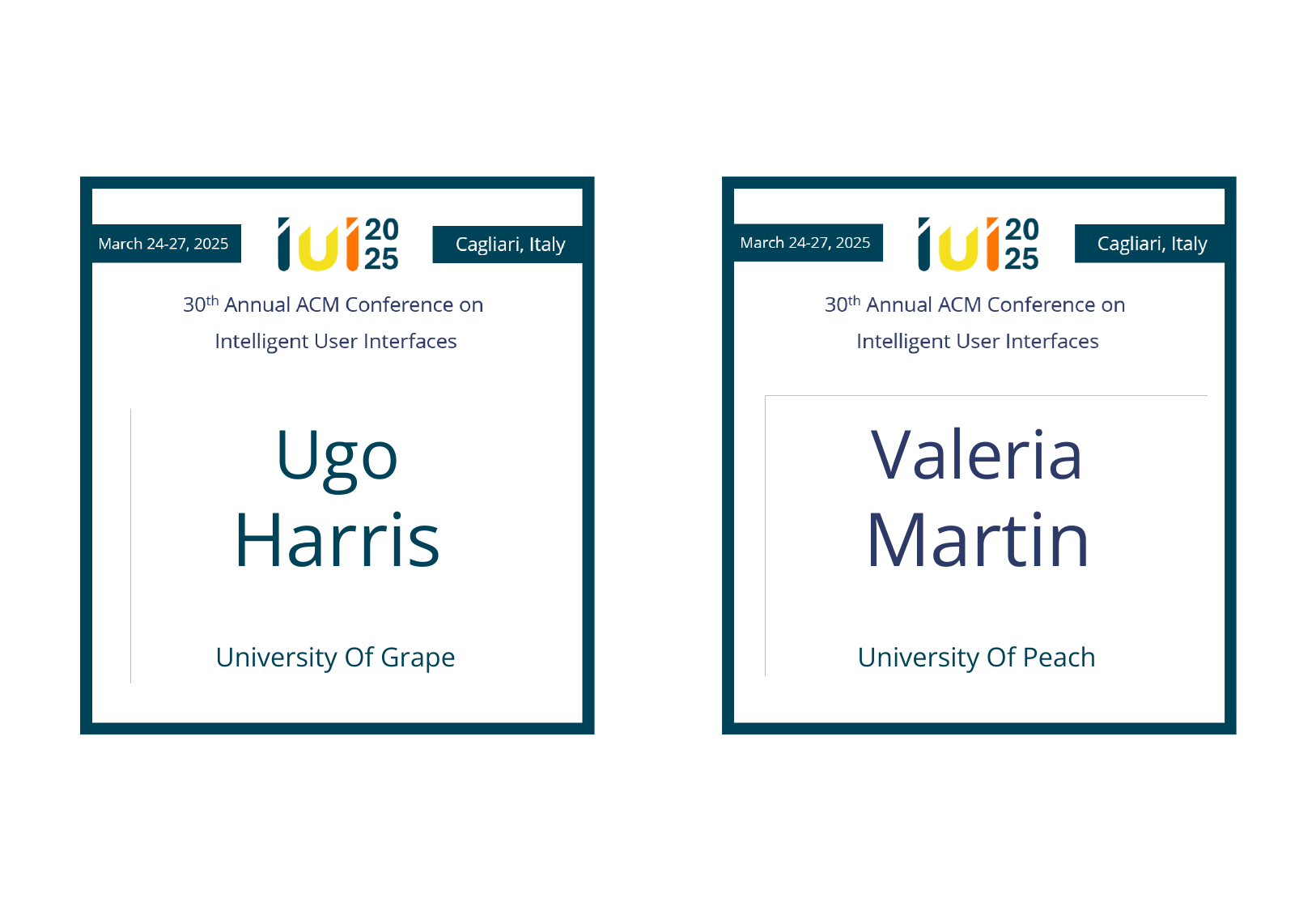

Ugo
Harris
Valeria
Martin
University Of Grape
University Of Peach